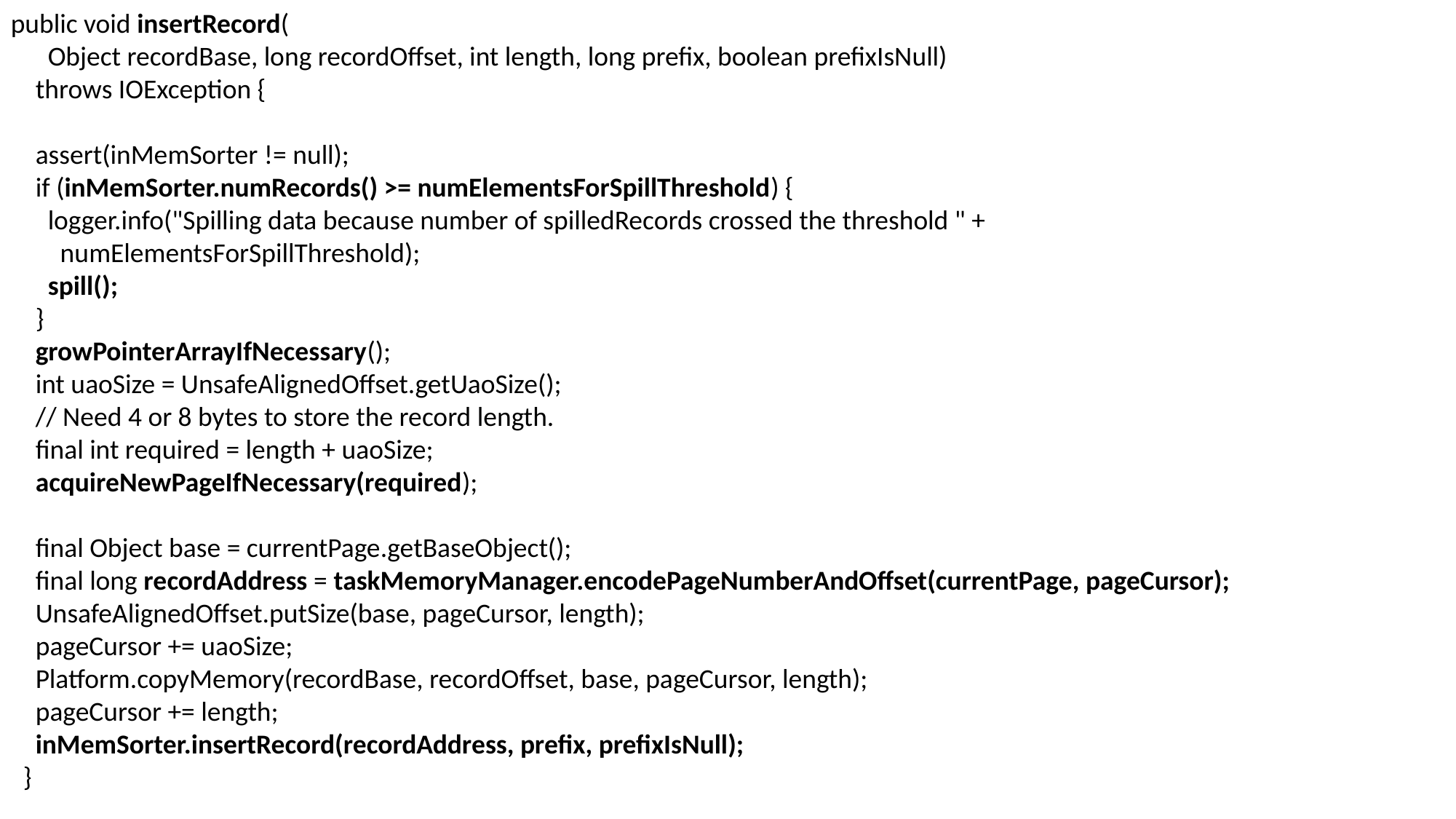

public void insertRecord(
      Object recordBase, long recordOffset, int length, long prefix, boolean prefixIsNull)
    throws IOException {

    assert(inMemSorter != null);
    if (inMemSorter.numRecords() >= numElementsForSpillThreshold) {
      logger.info("Spilling data because number of spilledRecords crossed the threshold " +
        numElementsForSpillThreshold);
      spill();
    }
    growPointerArrayIfNecessary();
    int uaoSize = UnsafeAlignedOffset.getUaoSize();
    // Need 4 or 8 bytes to store the record length.
    final int required = length + uaoSize;
    acquireNewPageIfNecessary(required);

    final Object base = currentPage.getBaseObject();
    final long recordAddress = taskMemoryManager.encodePageNumberAndOffset(currentPage, pageCursor);
    UnsafeAlignedOffset.putSize(base, pageCursor, length);
    pageCursor += uaoSize;
    Platform.copyMemory(recordBase, recordOffset, base, pageCursor, length);
    pageCursor += length;
    inMemSorter.insertRecord(recordAddress, prefix, prefixIsNull);
  }